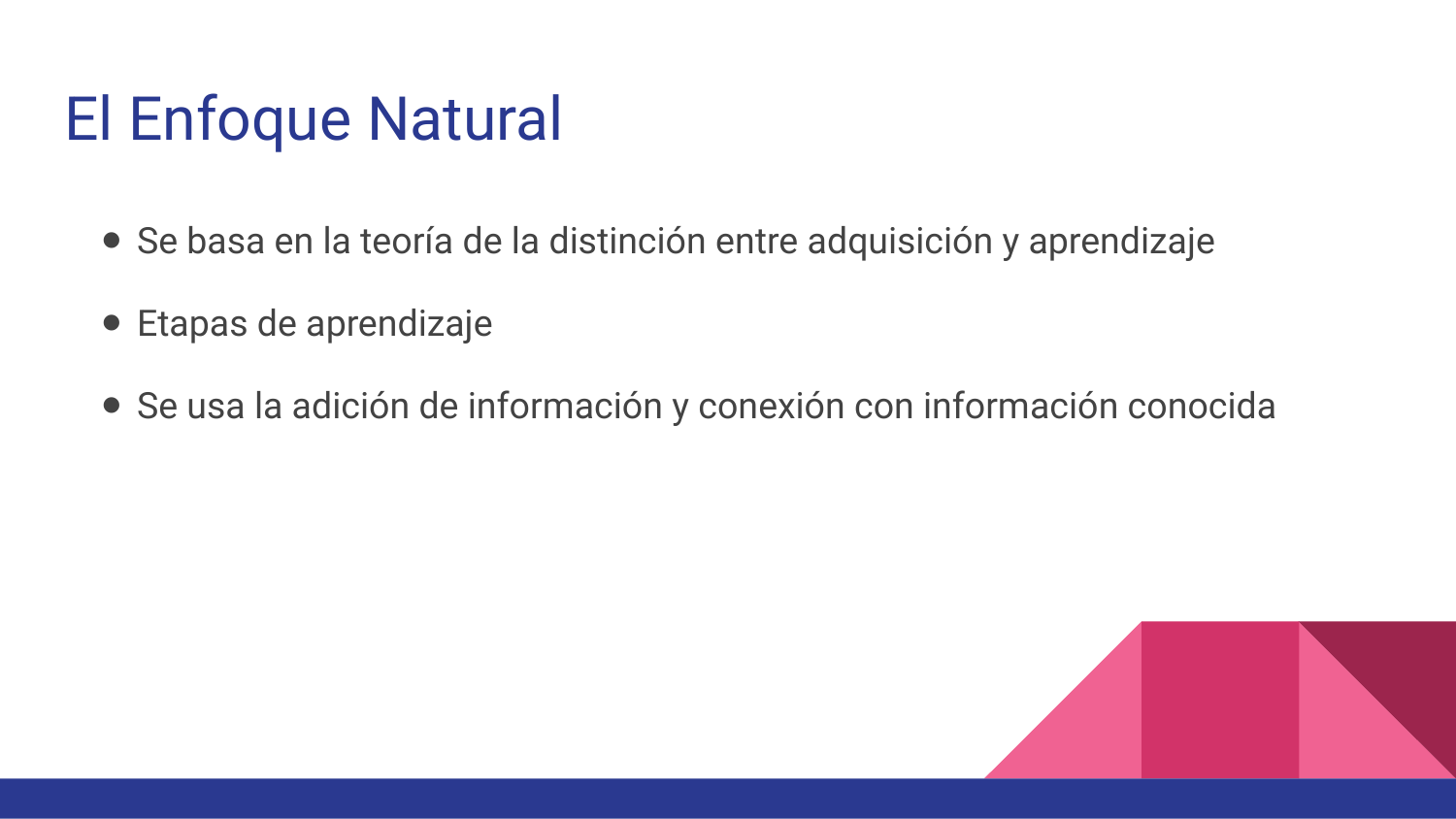

# El Enfoque Natural
Se basa en la teoría de la distinción entre adquisición y aprendizaje
Etapas de aprendizaje
Se usa la adición de información y conexión con información conocida